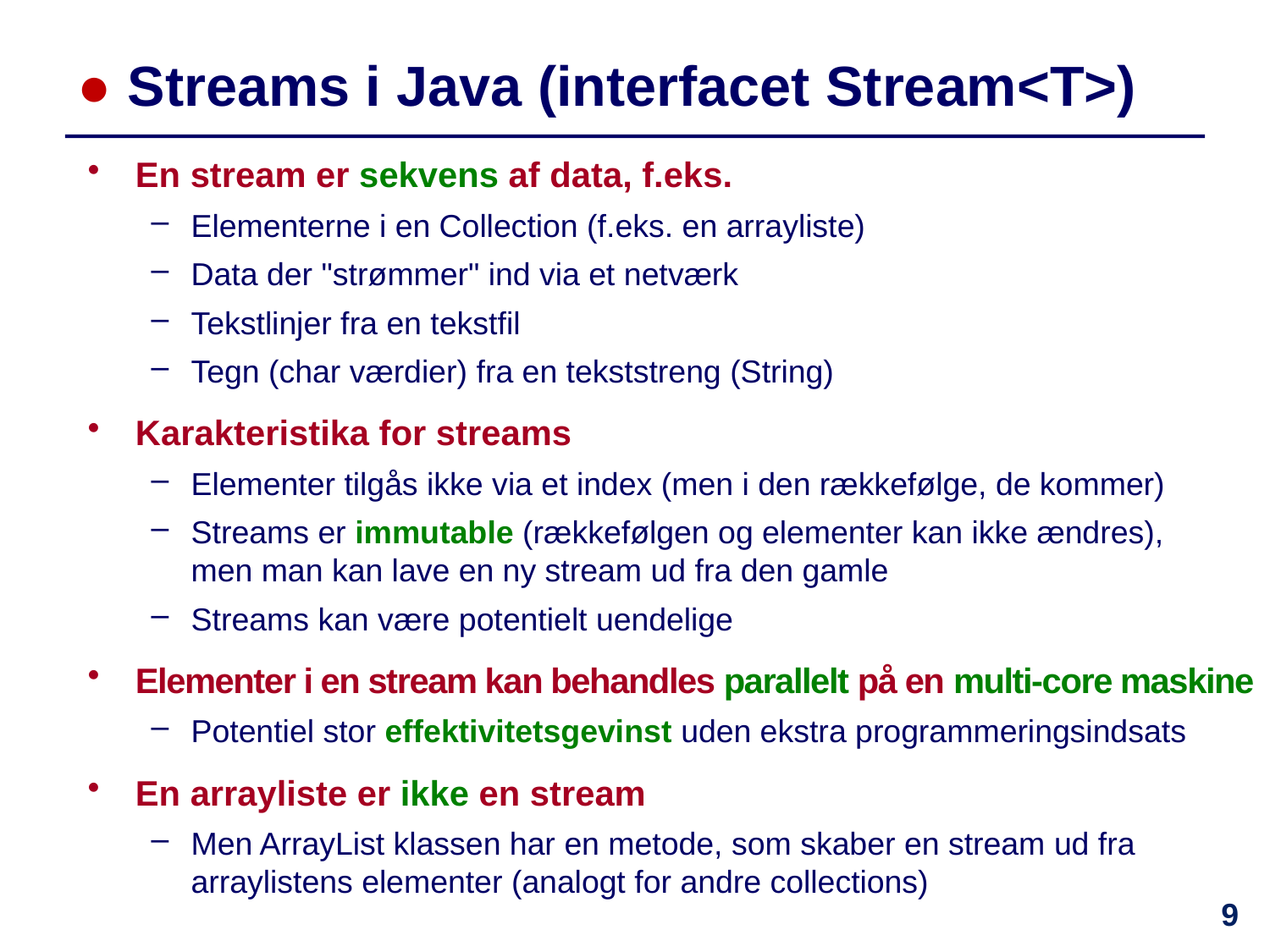

# ● Streams i Java (interfacet Stream<T>)
En stream er sekvens af data, f.eks.
Elementerne i en Collection (f.eks. en arrayliste)
Data der "strømmer" ind via et netværk
Tekstlinjer fra en tekstfil
Tegn (char værdier) fra en tekststreng (String)
Karakteristika for streams
Elementer tilgås ikke via et index (men i den rækkefølge, de kommer)
Streams er immutable (rækkefølgen og elementer kan ikke ændres),
men man kan lave en ny stream ud fra den gamle
Streams kan være potentielt uendelige
Elementer i en stream kan behandles parallelt på en multi-core maskine
Potentiel stor effektivitetsgevinst uden ekstra programmeringsindsats
En arrayliste er ikke en stream
Men ArrayList klassen har en metode, som skaber en stream ud fra arraylistens elementer (analogt for andre collections)

9